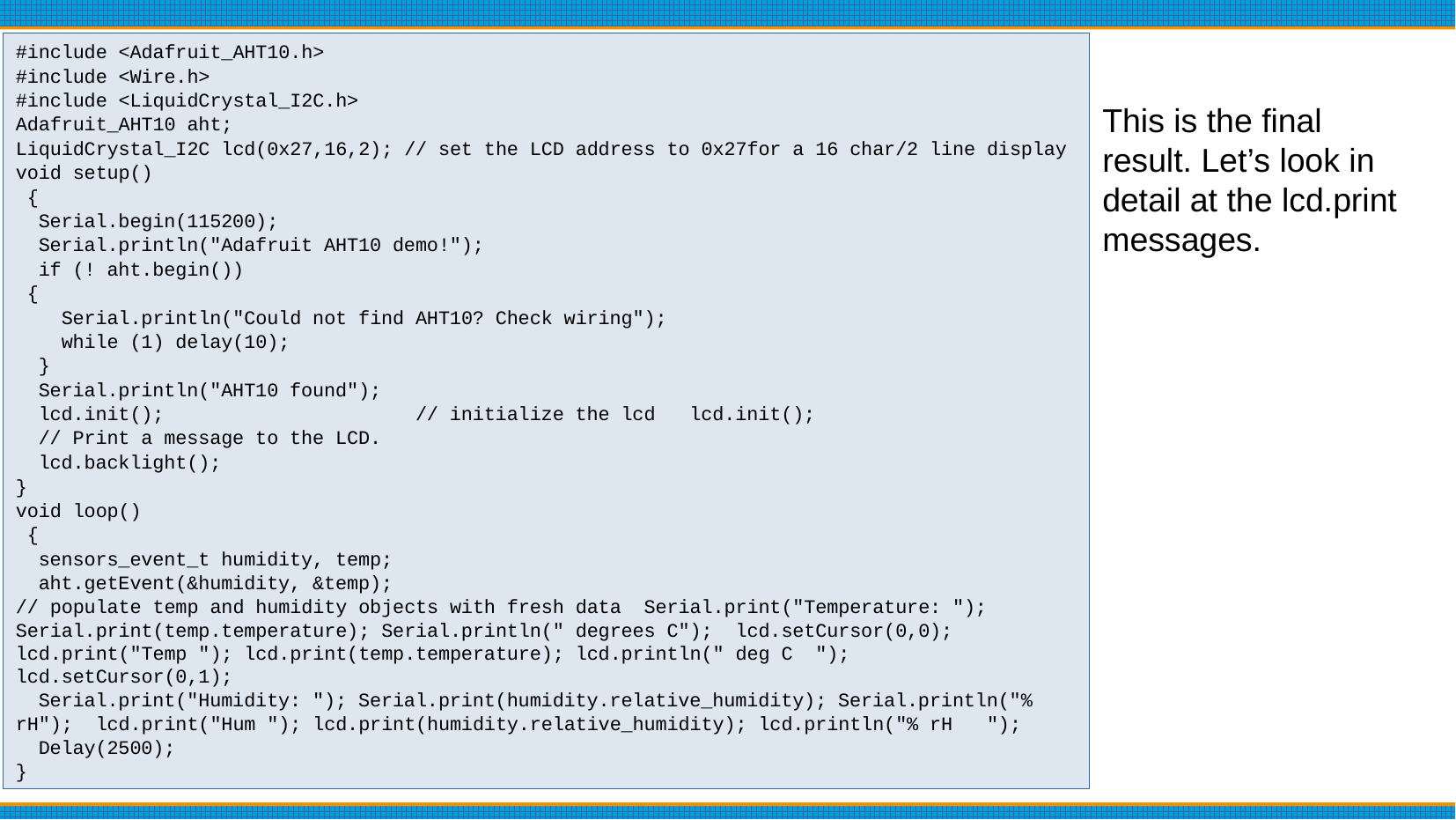

#include <Adafruit_AHT10.h>
#include <Wire.h>
#include <LiquidCrystal_I2C.h>
Adafruit_AHT10 aht;
LiquidCrystal_I2C lcd(0x27,16,2); // set the LCD address to 0x27for a 16 char/2 line display
void setup()
 {
  Serial.begin(115200);
  Serial.println("Adafruit AHT10 demo!");
  if (! aht.begin())
 {
    Serial.println("Could not find AHT10? Check wiring");
    while (1) delay(10);
  }
  Serial.println("AHT10 found");
  lcd.init();                      // initialize the lcd   lcd.init();
  // Print a message to the LCD.
  lcd.backlight();
}
void loop()
 {
  sensors_event_t humidity, temp;
  aht.getEvent(&humidity, &temp);
// populate temp and humidity objects with fresh data  Serial.print("Temperature: "); Serial.print(temp.temperature); Serial.println(" degrees C");  lcd.setCursor(0,0);  lcd.print("Temp "); lcd.print(temp.temperature); lcd.println(" deg C  ");  lcd.setCursor(0,1);
  Serial.print("Humidity: "); Serial.print(humidity.relative_humidity); Serial.println("% rH");  lcd.print("Hum "); lcd.print(humidity.relative_humidity); lcd.println("% rH   ");
  Delay(2500);
}

This is the final result. Let’s look in detail at the lcd.print messages.